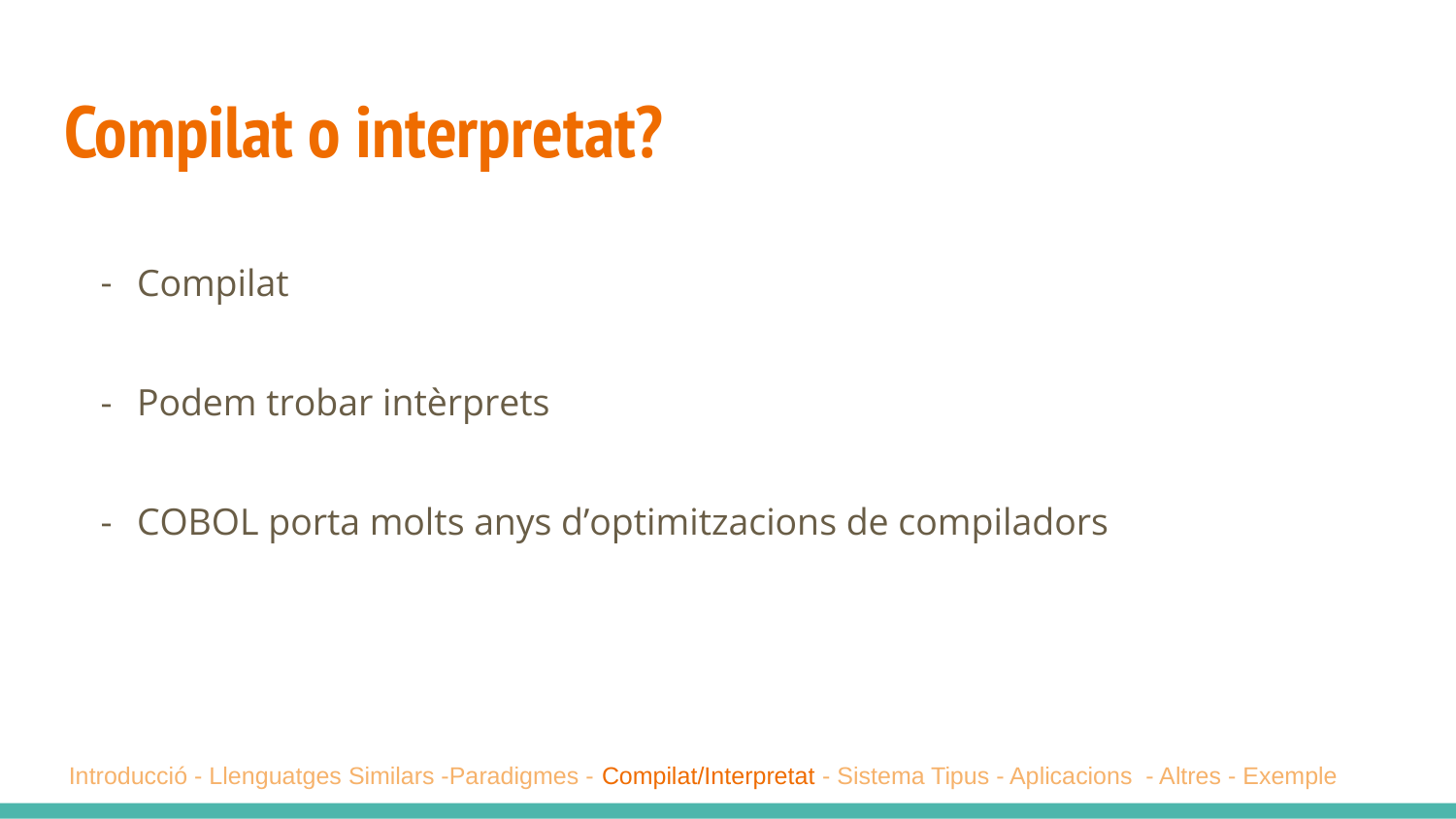

# Compilat o interpretat?
Compilat
Podem trobar intèrprets
COBOL porta molts anys d’optimitzacions de compiladors
Introducció - Llenguatges Similars -Paradigmes - Compilat/Interpretat - Sistema Tipus - Aplicacions  - Altres - Exemple